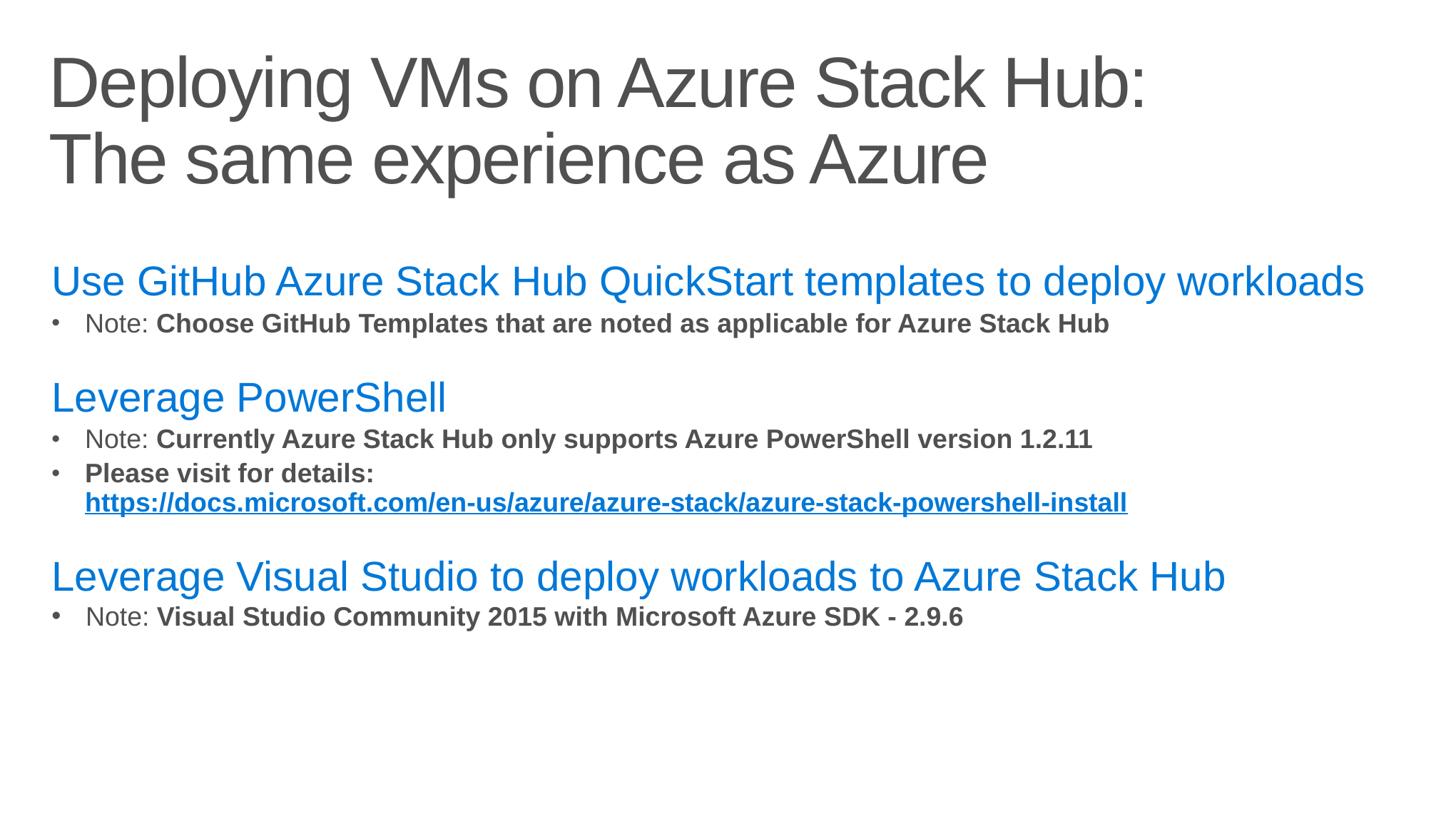

Deploying VMs on Azure Stack Hub:
The same experience as Azure
Use GitHub Azure Stack Hub QuickStart templates to deploy workloads
Note: Choose GitHub Templates that are noted as applicable for Azure Stack Hub

Leverage PowerShell
Note: Currently Azure Stack Hub only supports Azure PowerShell version 1.2.11
Please visit for details: https://docs.microsoft.com/en-us/azure/azure-stack/azure-stack-powershell-install

Leverage Visual Studio to deploy workloads to Azure Stack Hub
Note: Visual Studio Community 2015 with Microsoft Azure SDK - 2.9.6